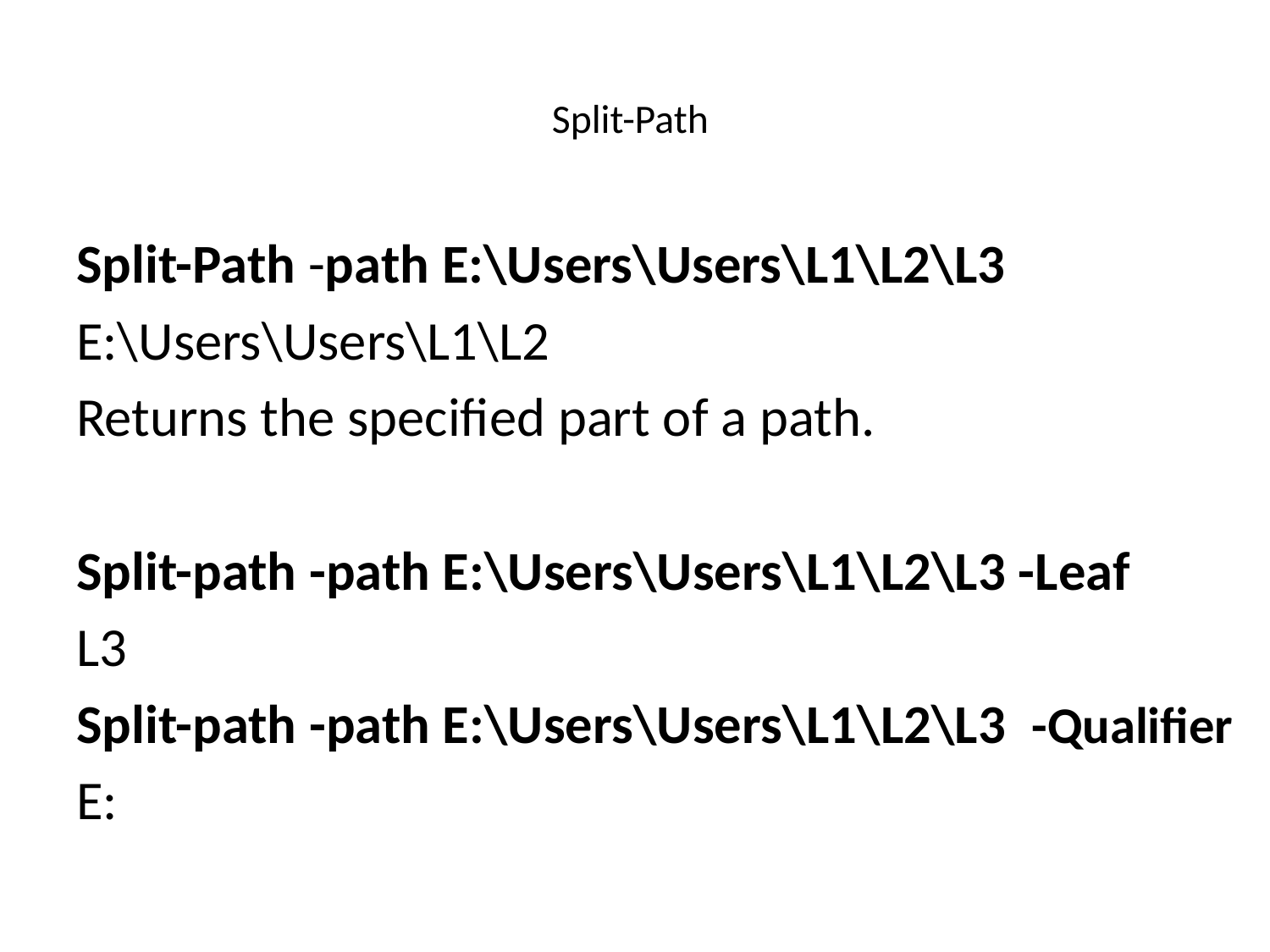

# Split-Path
Split-Path -path E:\Users\Users\L1\L2\L3
E:\Users\Users\L1\L2
Returns the specified part of a path.

Split-path -path E:\Users\Users\L1\L2\L3 -Leaf
L3
Split-path -path E:\Users\Users\L1\L2\L3  -Qualifier
E: